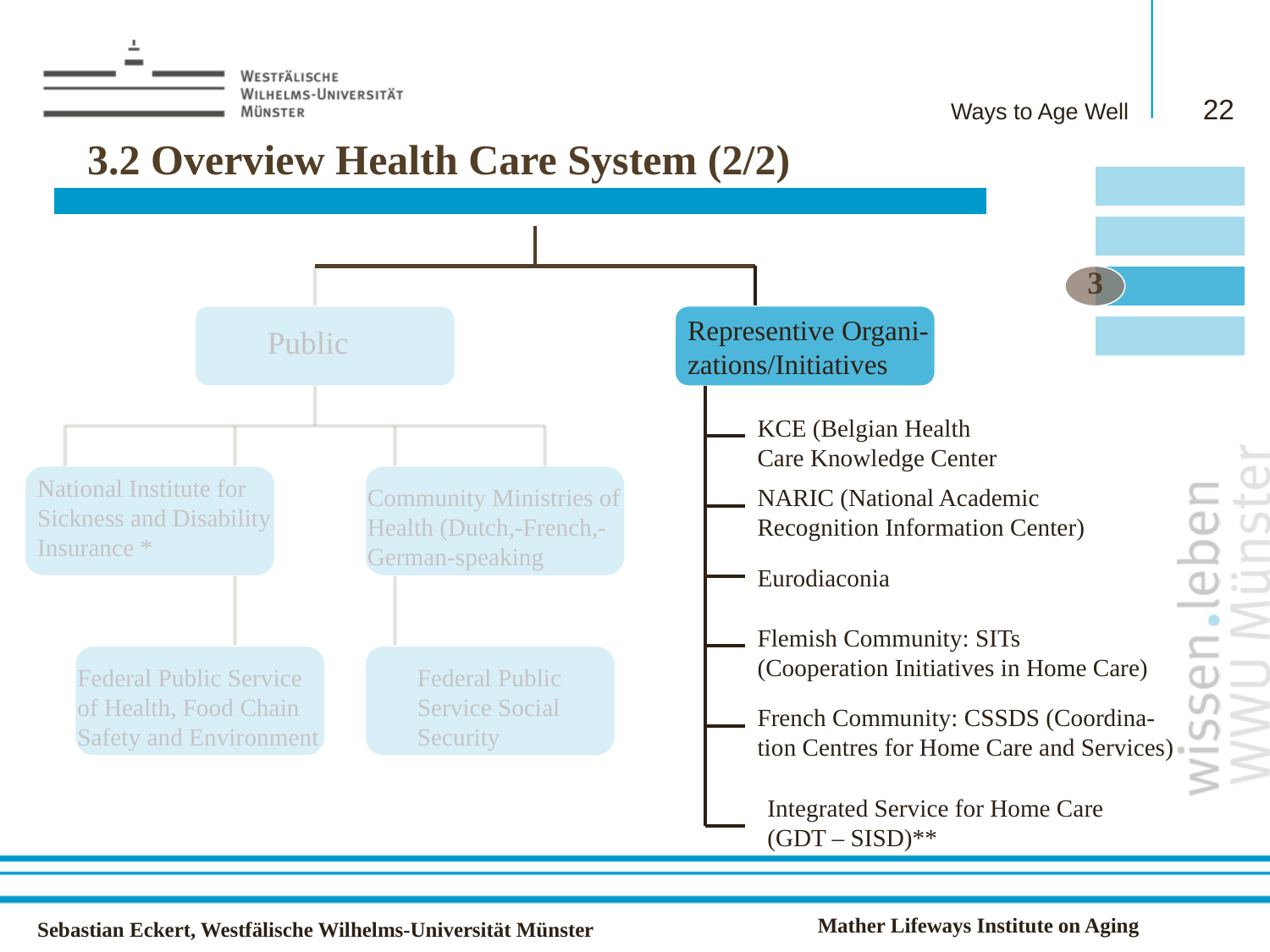

22
Ways to Age Well
3.2 Overview Health Care System (2/2)

3

Representive Organi-zations/Initiatives
Public

KCE (Belgian Health Care Knowledge Center

National Institute for Sickness and Disability Insurance *

Community Ministries of Health (Dutch,-French,-German-speaking
NARIC (National Academic Recognition Information Center)
Eurodiaconia
Flemish Community: SITs (Cooperation Initiatives in Home Care)

Federal Public Service of Health, Food Chain Safety and Environment
Federal Public Service Social Security
French Community: CSSDS (Coordina-tion Centres for Home Care and Services)
Integrated Service for Home Care (GDT – SISD)**
Mather Lifeways Institute on Aging